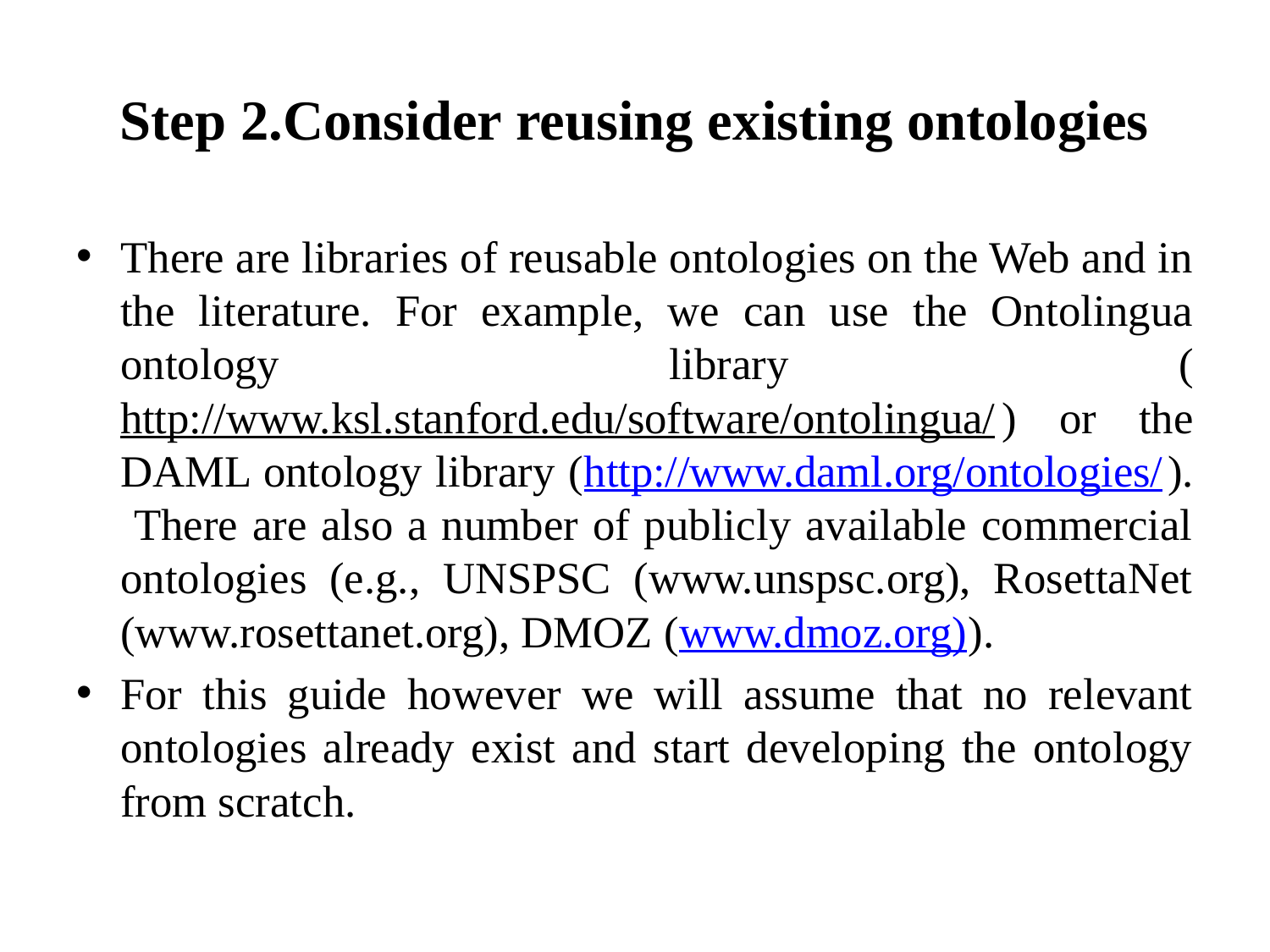

# Step 2.Consider reusing existing ontologies
There are libraries of reusable ontologies on the Web and in the literature. For example, we can use the Ontolingua ontology library (http://www.ksl.stanford.edu/software/ontolingua/) or the DAML ontology library (http://www.daml.org/ontologies/).  There are also a number of publicly available commercial ontologies (e.g., UNSPSC (www.unspsc.org), RosettaNet (www.rosettanet.org), DMOZ (www.dmoz.org)).
For this guide however we will assume that no relevant ontologies already exist and start developing the ontology from scratch.